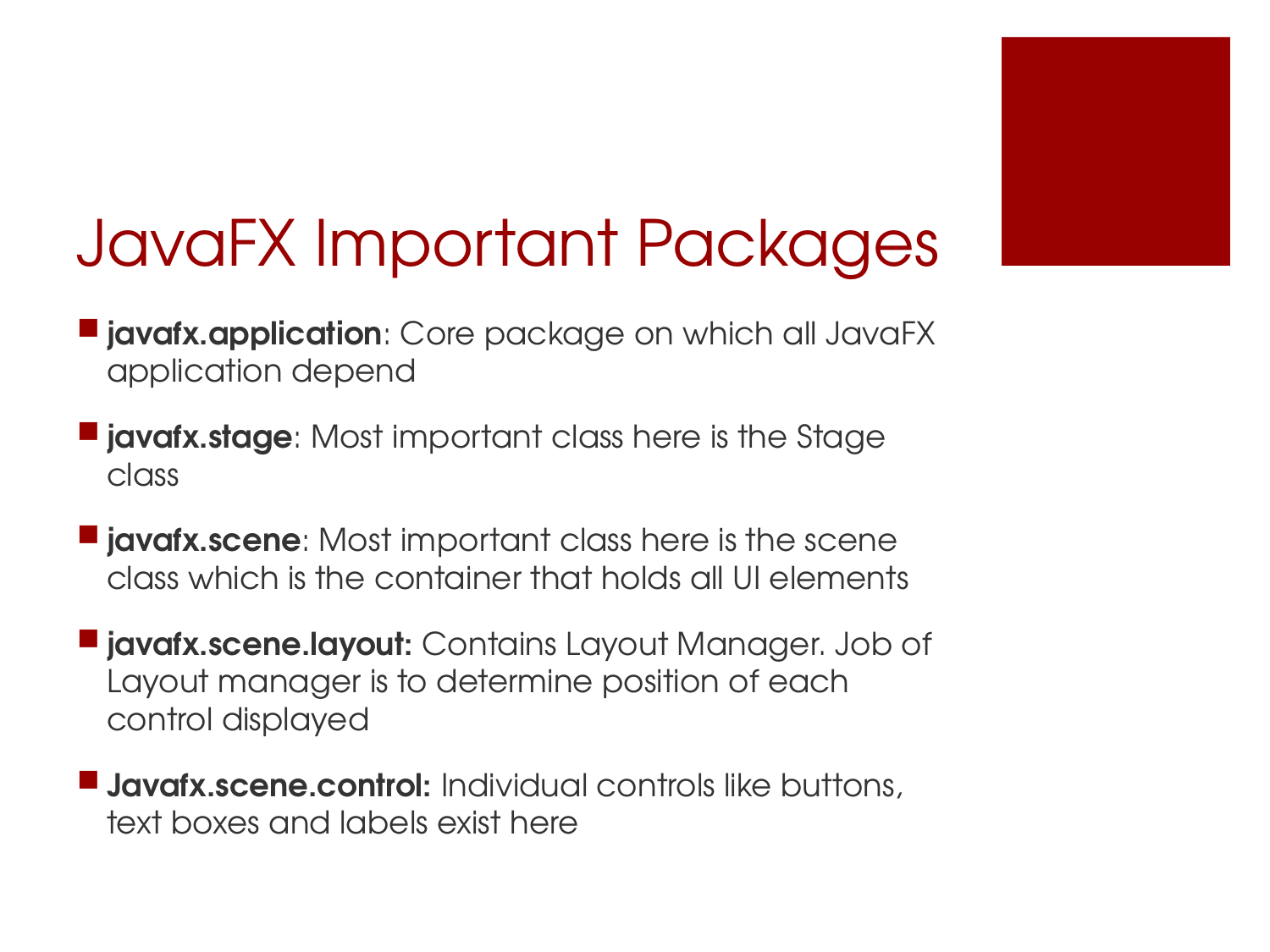

# JavaFX Important Packages
javafx.application: Core package on which all JavaFX application depend
javafx.stage: Most important class here is the Stage class
javafx.scene: Most important class here is the scene class which is the container that holds all UI elements
javafx.scene.layout: Contains Layout Manager. Job of Layout manager is to determine position of each control displayed
Javafx.scene.control: Individual controls like buttons, text boxes and labels exist here